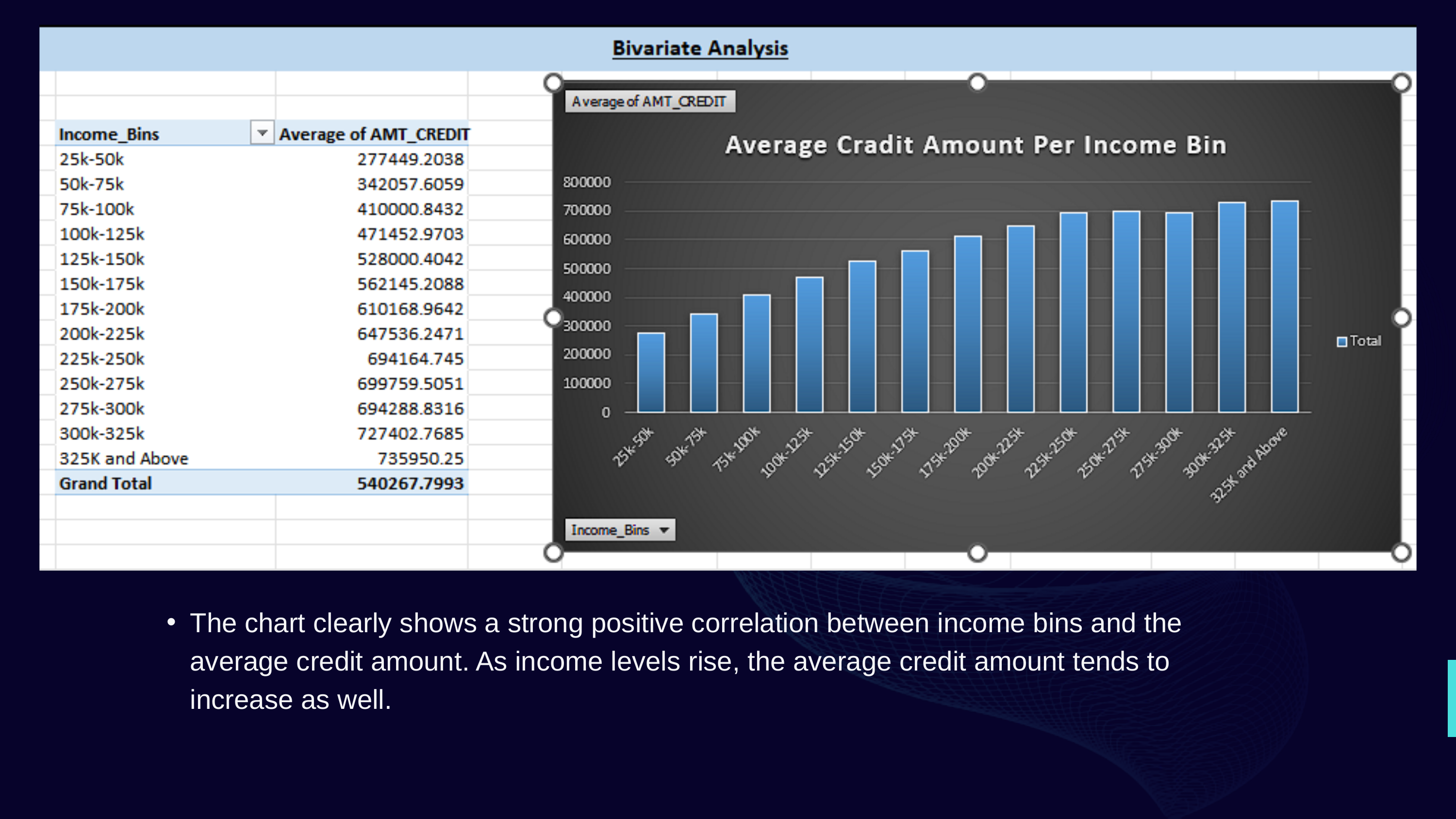

The chart clearly shows a strong positive correlation between income bins and the average credit amount. As income levels rise, the average credit amount tends to increase as well.